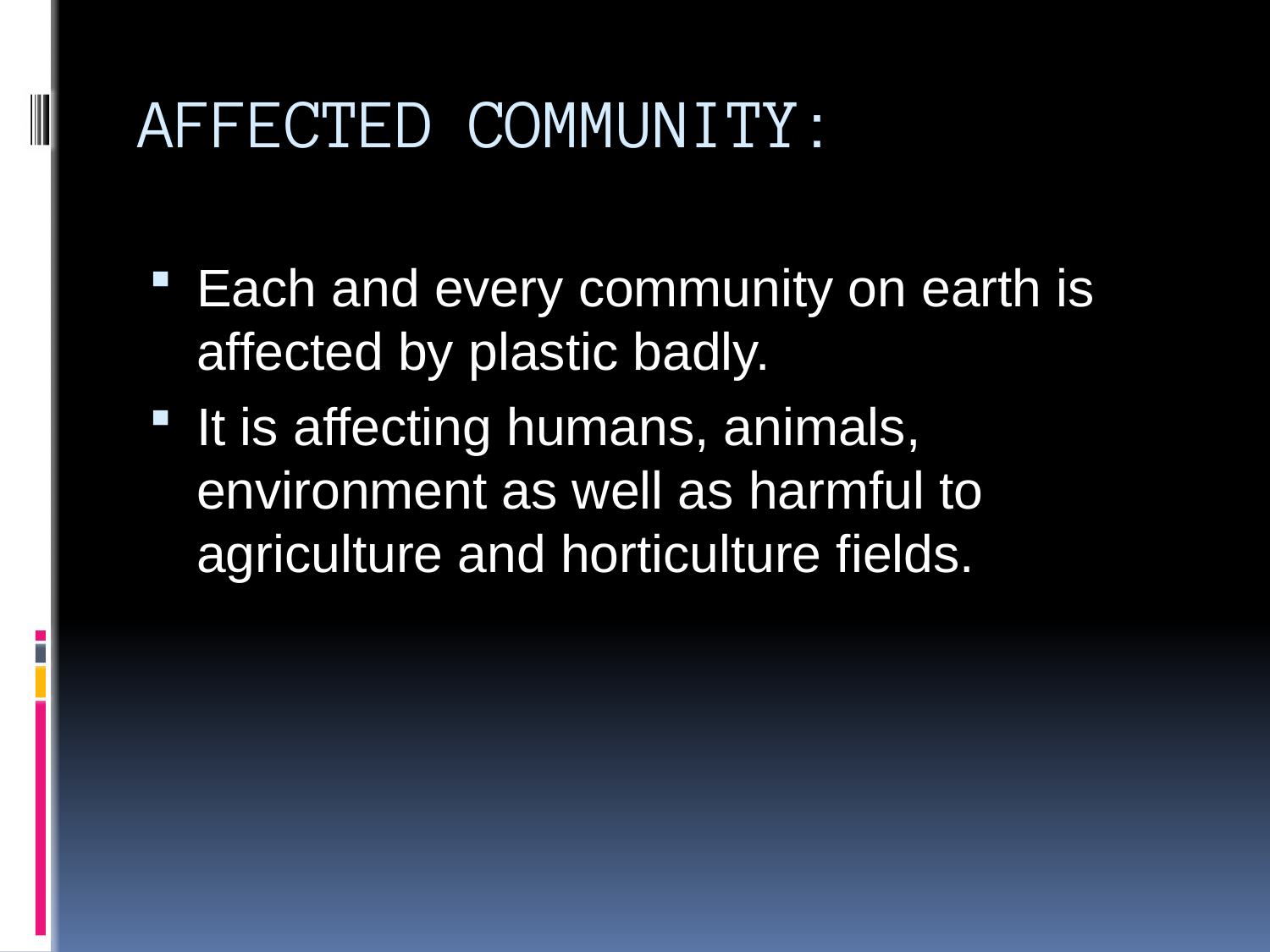

# AFFECTED COMMUNITY:
Each and every community on earth is affected by plastic badly.
It is affecting humans, animals, environment as well as harmful to agriculture and horticulture fields.